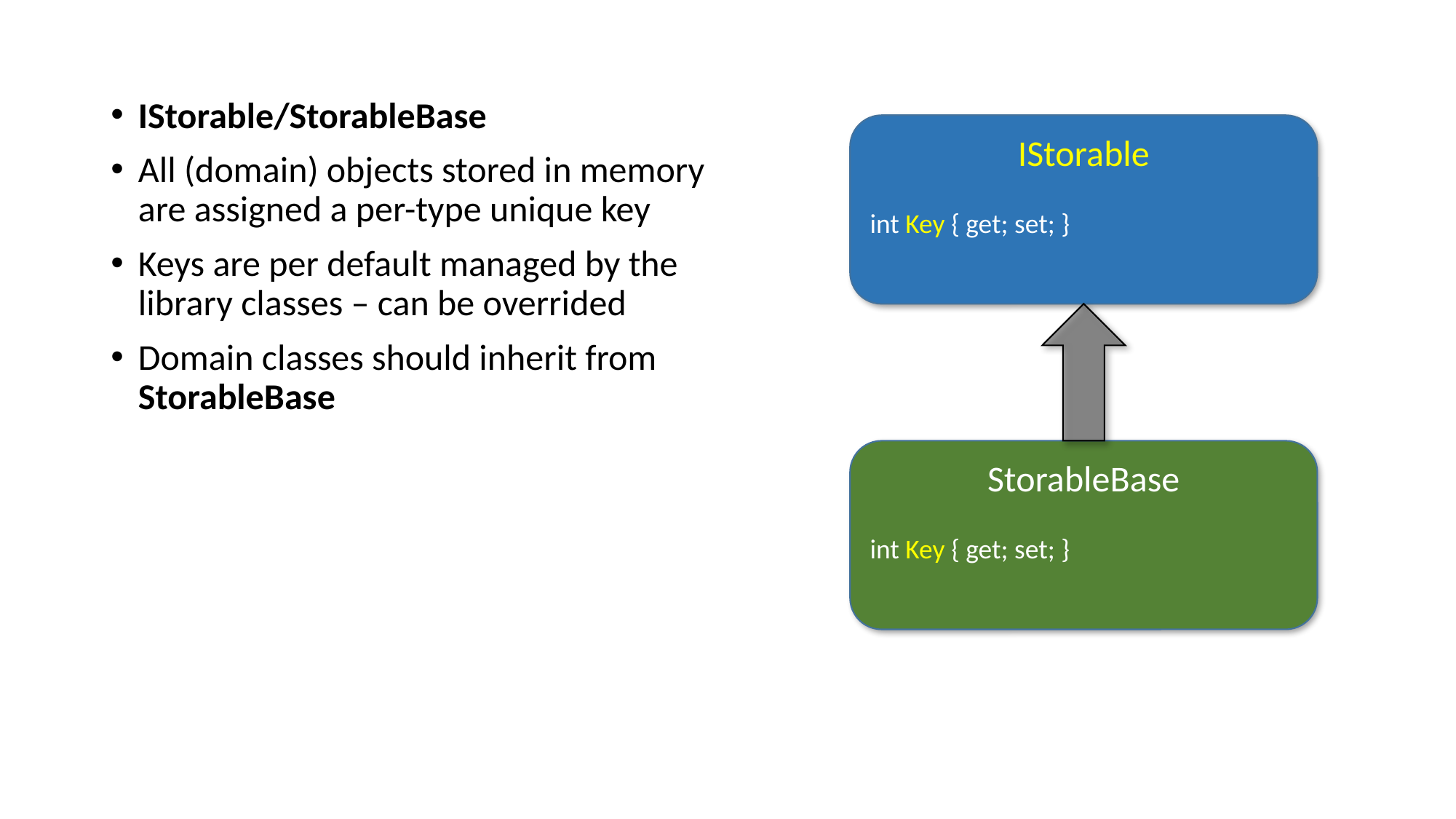

IStorable/StorableBase
All (domain) objects stored in memory are assigned a per-type unique key
Keys are per default managed by the library classes – can be overrided
Domain classes should inherit from StorableBase

IStorable

int Key { get; set; }

StorableBase

int Key { get; set; }